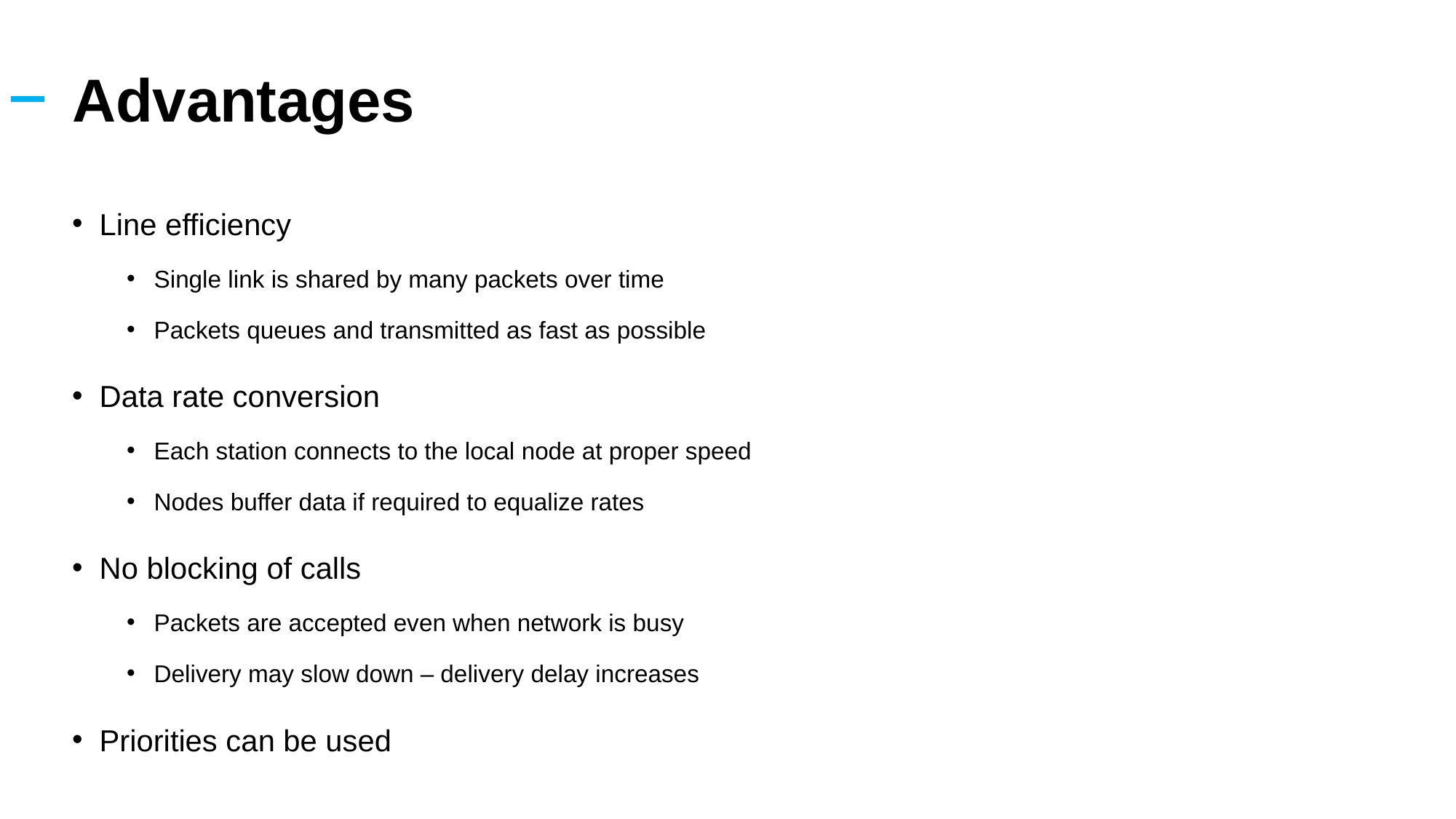

# Advantages

Line efficiency
Single link is shared by many packets over time
Packets queues and transmitted as fast as possible
Data rate conversion
Each station connects to the local node at proper speed
Nodes buffer data if required to equalize rates
No blocking of calls
Packets are accepted even when network is busy
Delivery may slow down – delivery delay increases
Priorities can be used